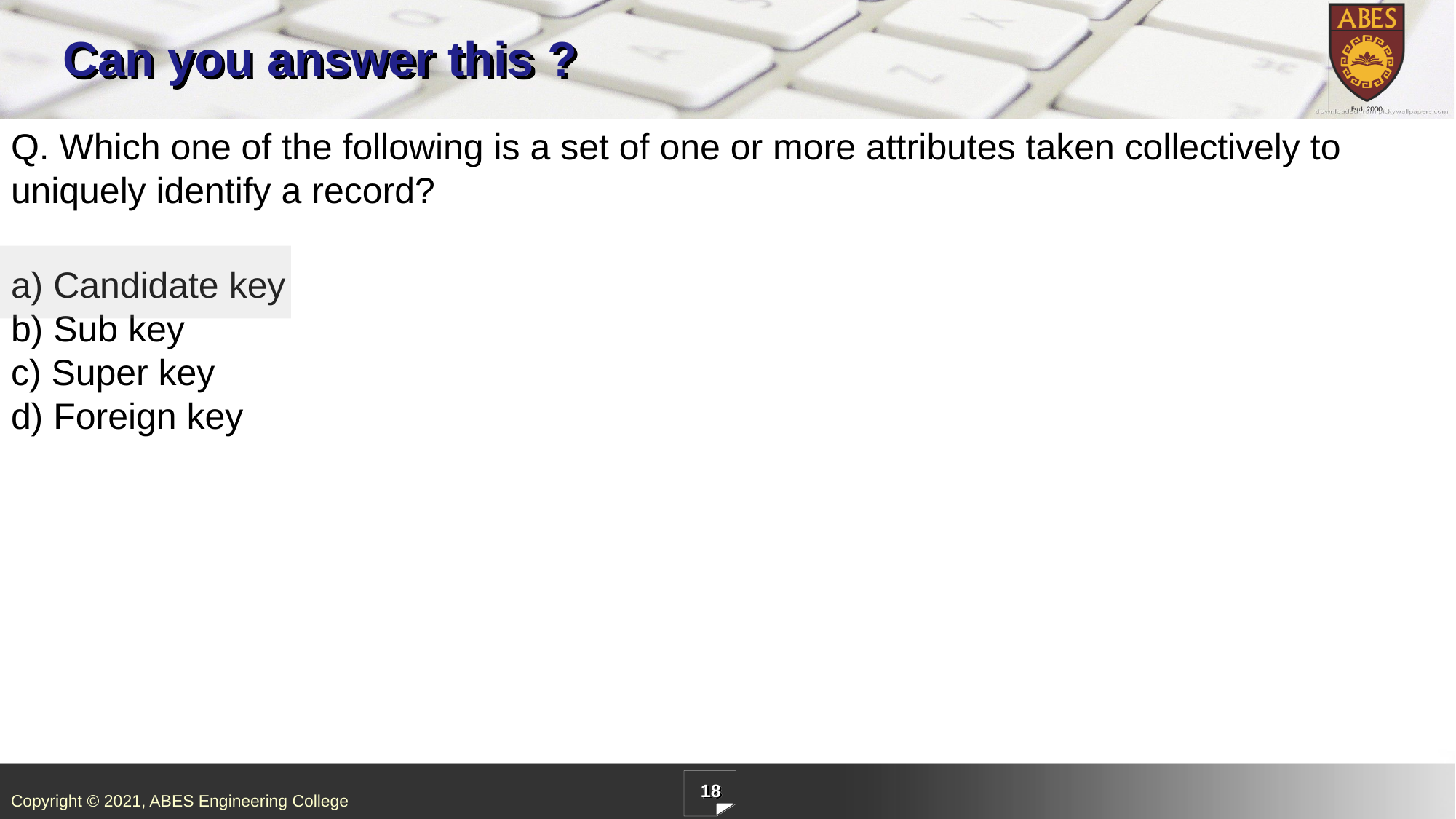

# Can you answer this ?
Q. Which one of the following is a set of one or more attributes taken collectively to uniquely identify a record?
a) Candidate key
b) Sub key
c) Super key
d) Foreign key

18